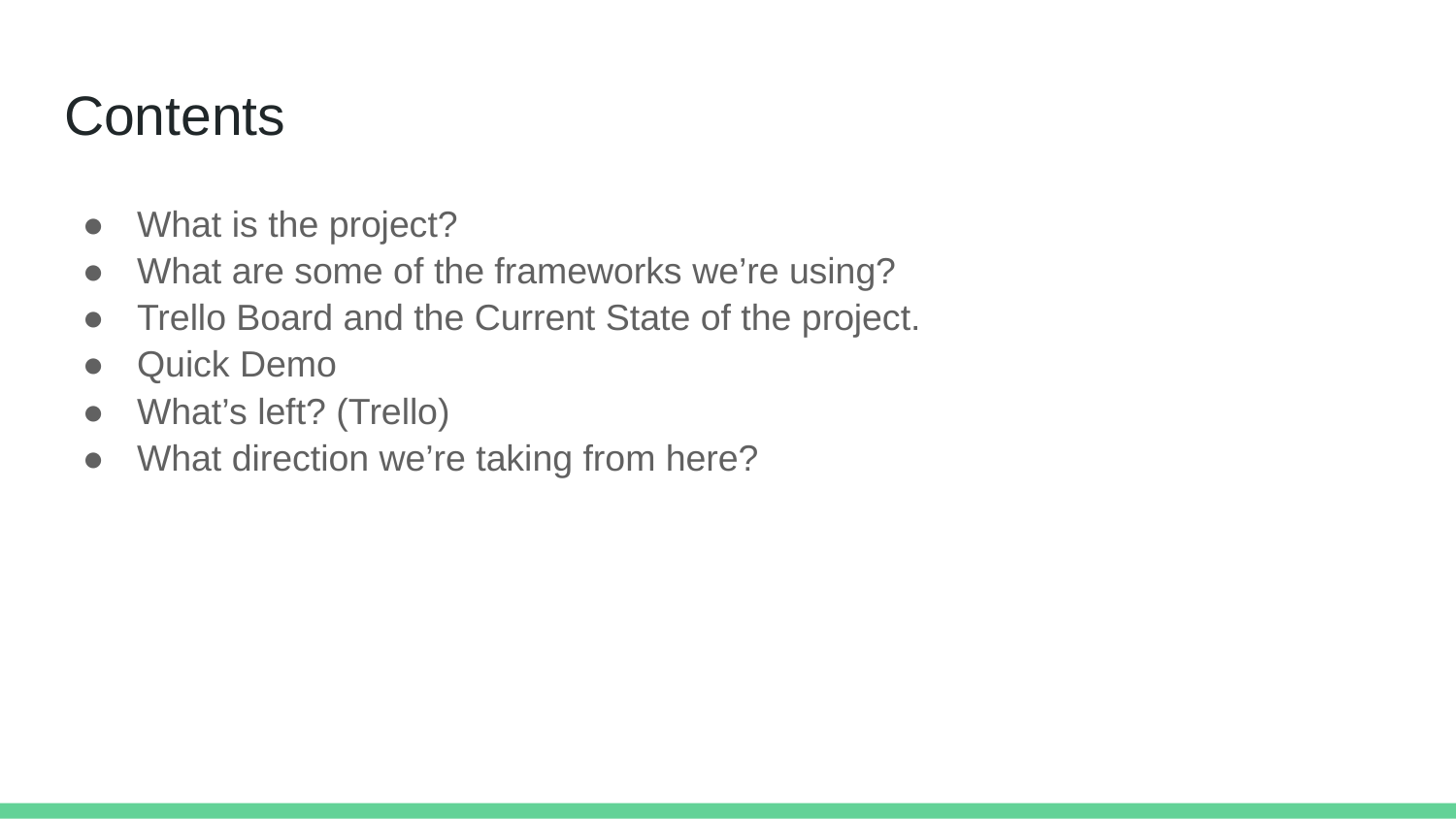

# Contents
What is the project?
What are some of the frameworks we’re using?
Trello Board and the Current State of the project.
Quick Demo
What’s left? (Trello)
What direction we’re taking from here?